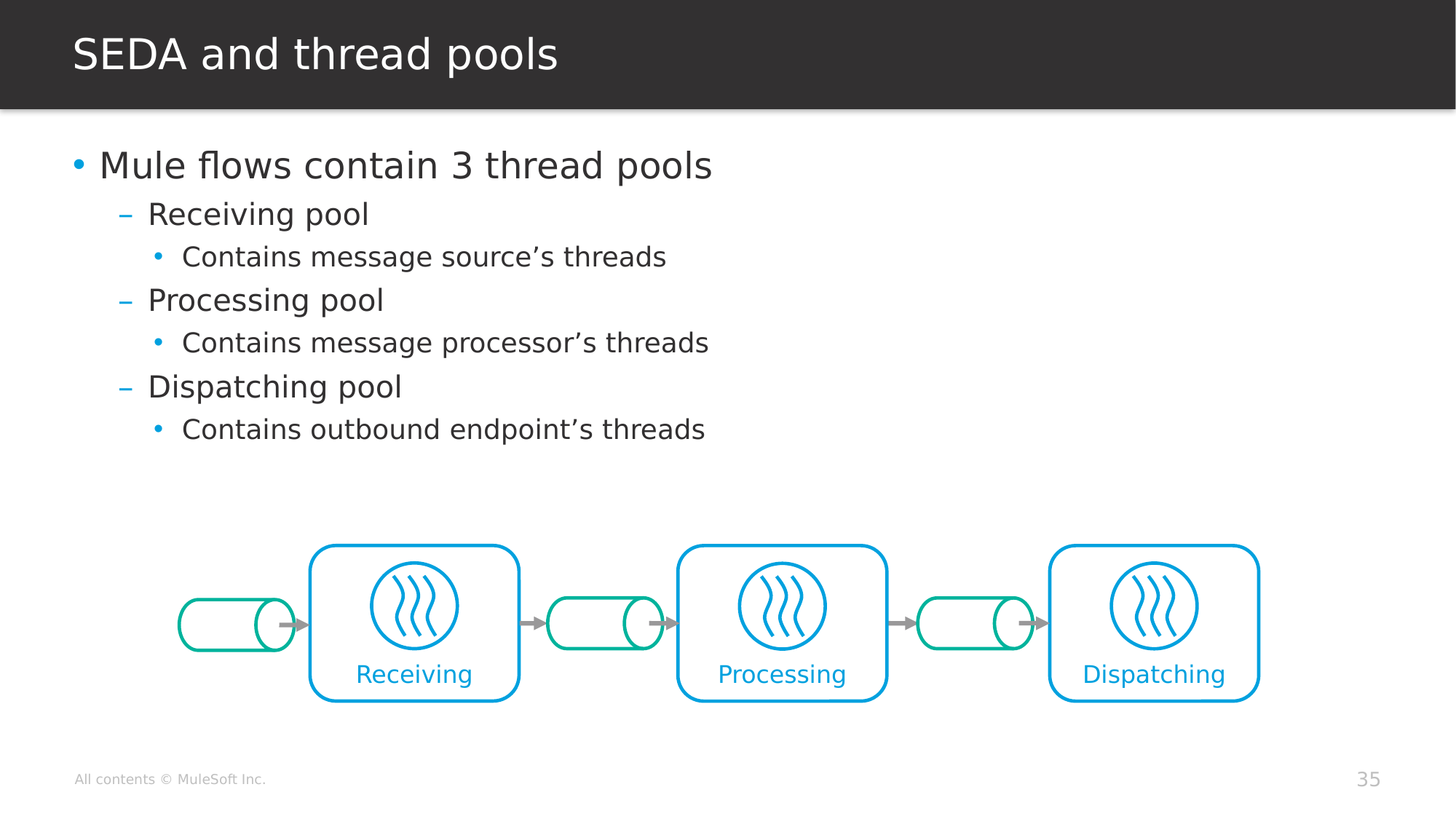

# SEDA and thread pools
Mule flows contain 3 thread pools
Receiving pool
Contains message source’s threads
Processing pool
Contains message processor’s threads
Dispatching pool
Contains outbound endpoint’s threads
Receiving
Processing

Dispatching

35